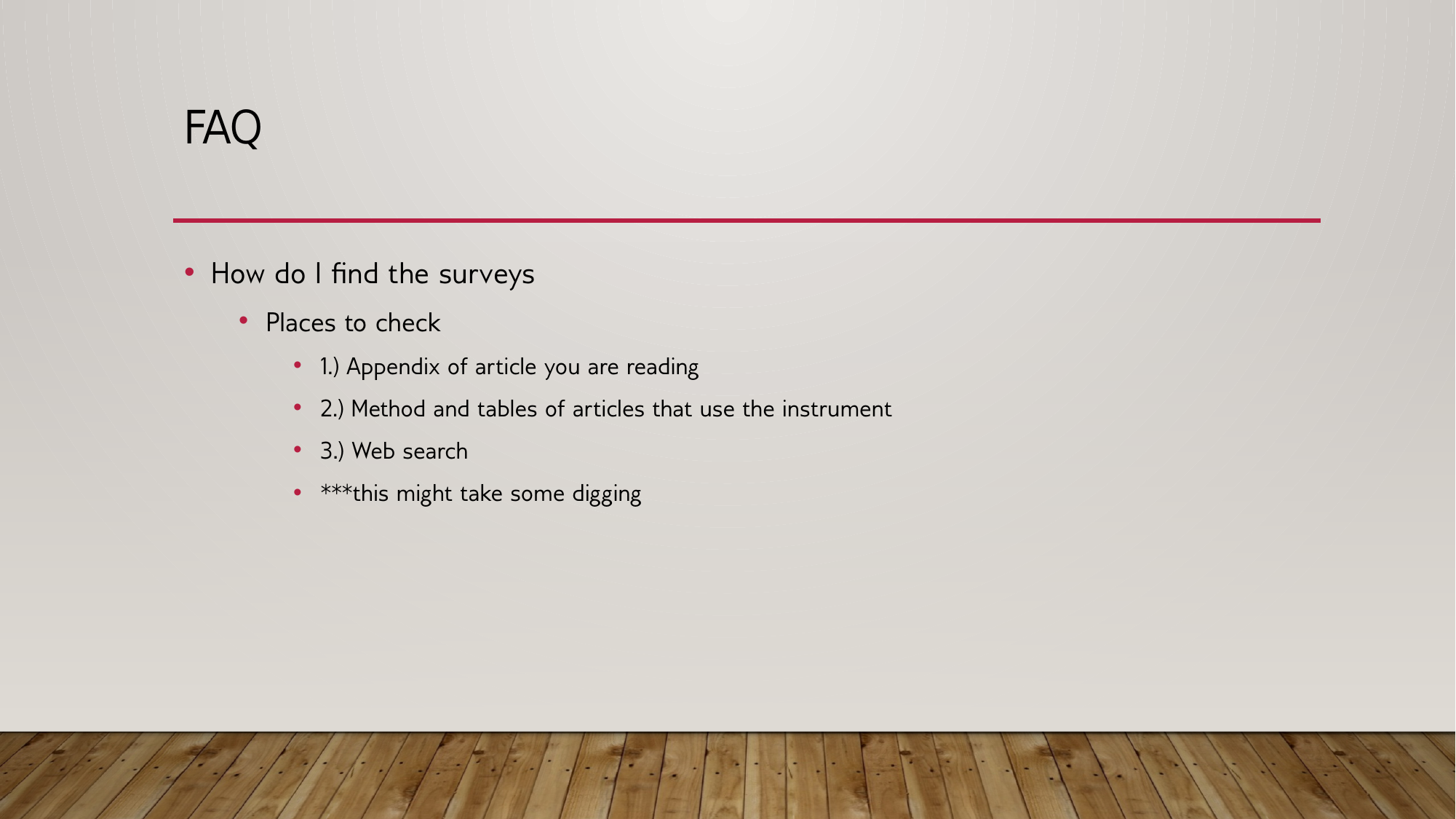

# FAQ
How do I find the surveys
Places to check
1.) Appendix of article you are reading
2.) Method and tables of articles that use the instrument
3.) Web search
***this might take some digging